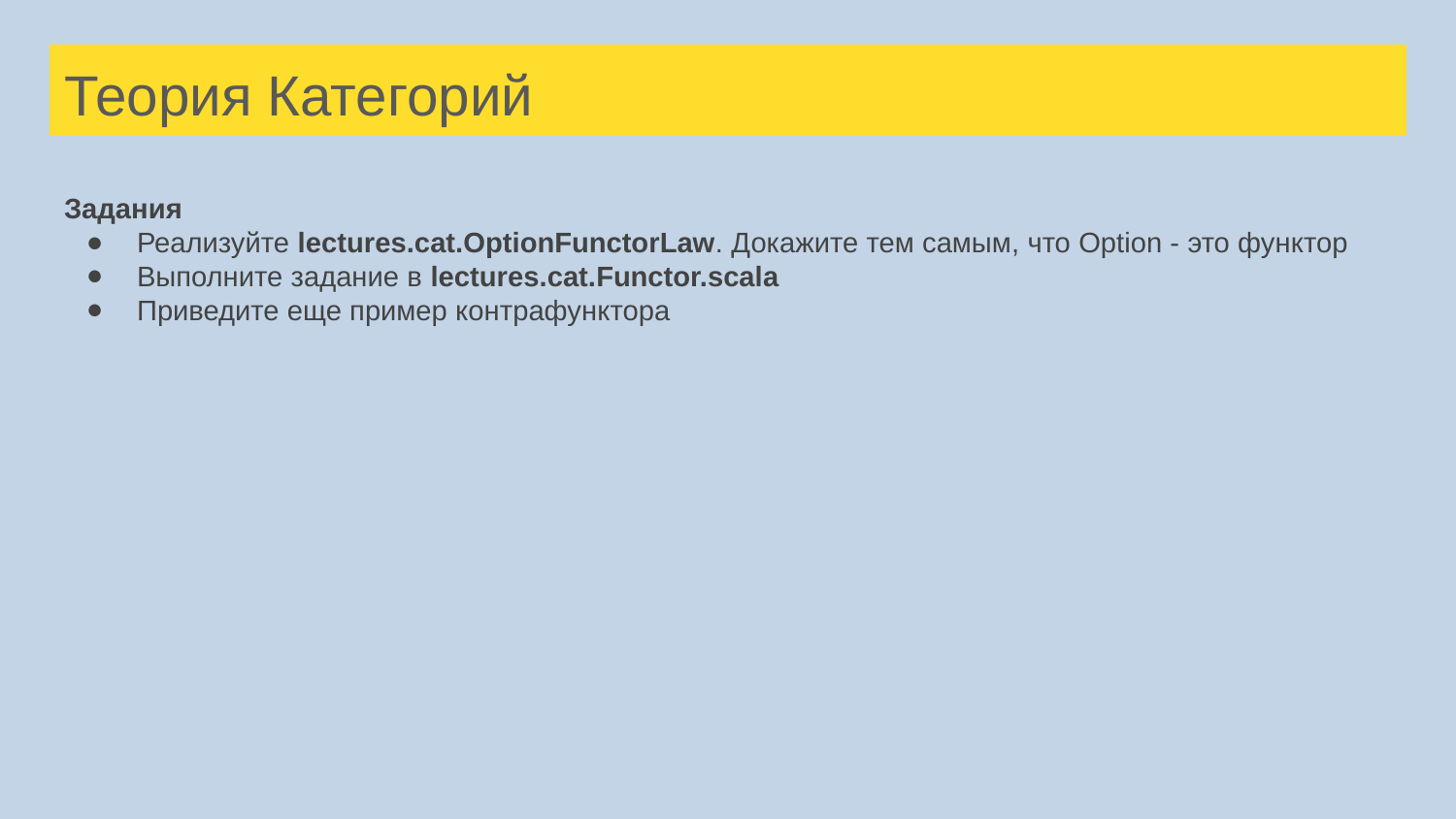

# Теория Категорий
Задания
Реализуйте lectures.cat.OptionFunctorLaw. Докажите тем самым, что Option - это функтор
Выполните задание в lectures.cat.Functor.scala
Приведите еще пример контрафунктора